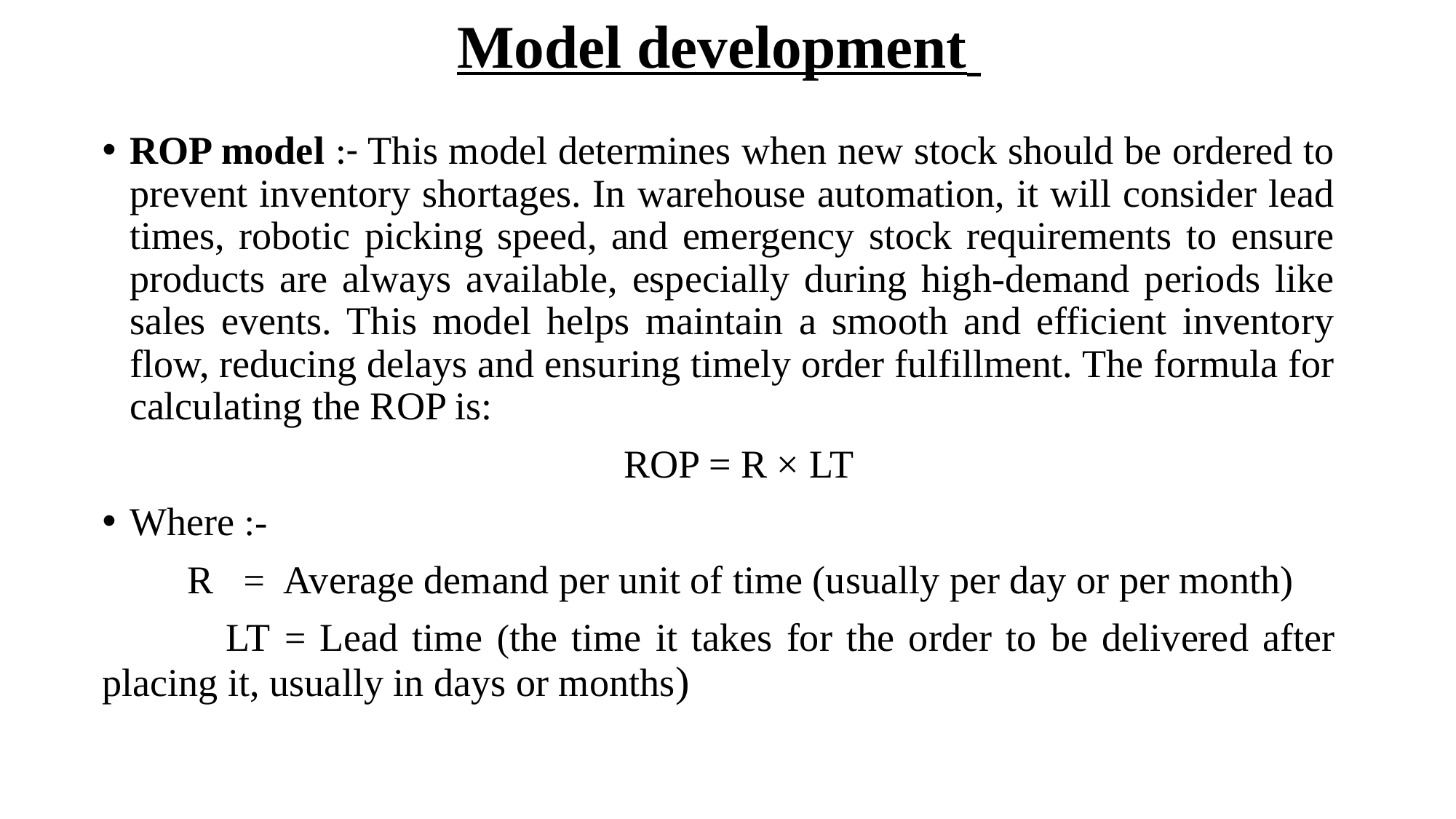

# Model development
ROP model :- This model determines when new stock should be ordered to prevent inventory shortages. In warehouse automation, it will consider lead times, robotic picking speed, and emergency stock requirements to ensure products are always available, especially during high-demand periods like sales events. This model helps maintain a smooth and efficient inventory flow, reducing delays and ensuring timely order fulfillment. The formula for calculating the ROP is:
                                                             ROP = R × LT
Where :-
         R   =  Average demand per unit of time (usually per day or per month)
         LT = Lead time (the time it takes for the order to be delivered after placing it, usually in days or months)